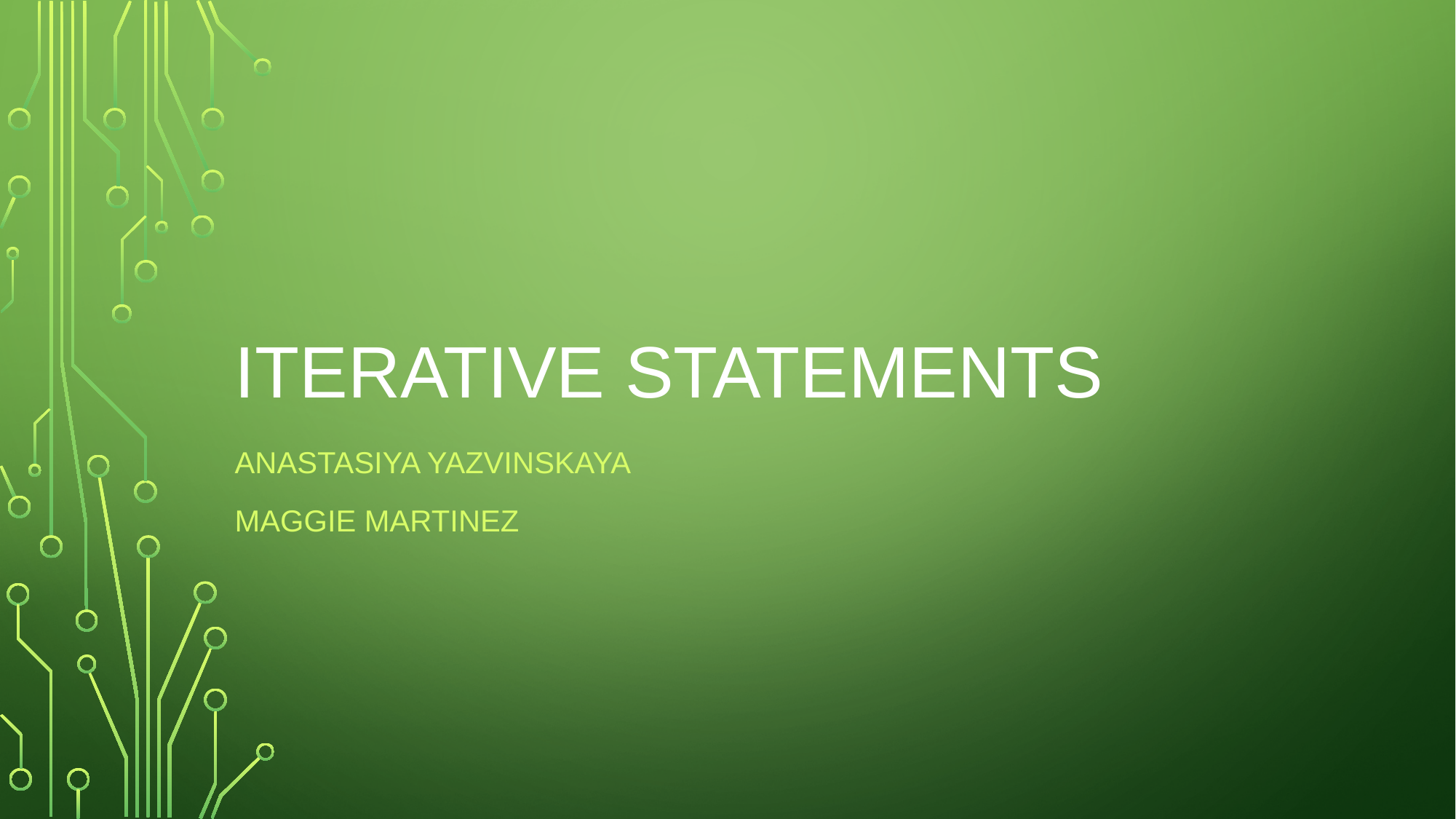

# Iterative statements
Anastasiya Yazvinskaya
Maggie Martinez